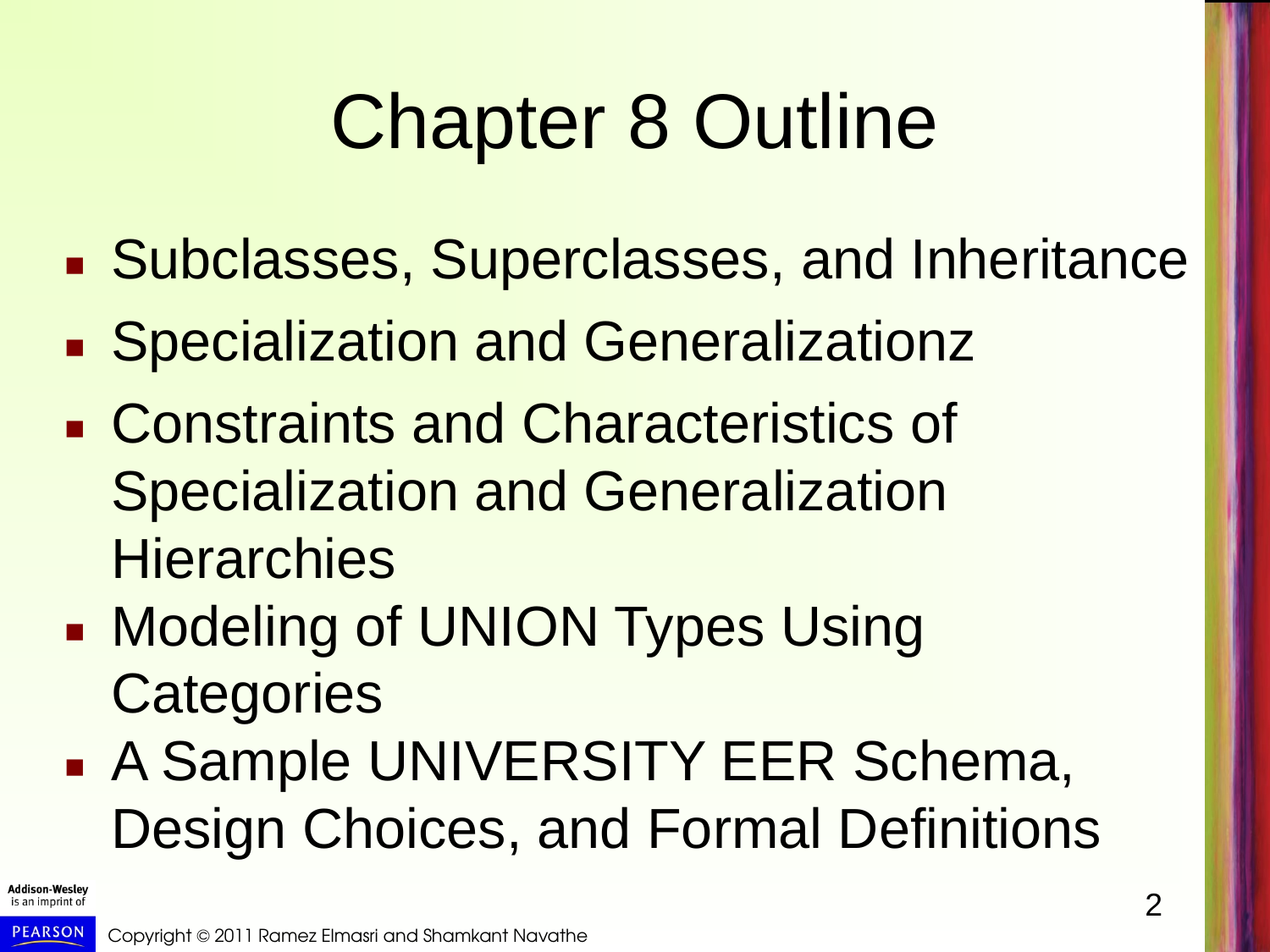

# Chapter 8 Outline
Subclasses, Superclasses, and Inheritance
Specialization and Generalizationz
Constraints and Characteristics of Specialization and Generalization Hierarchies
Modeling of UNION Types Using Categories
A Sample UNIVERSITY EER Schema, Design Choices, and Formal Definitions